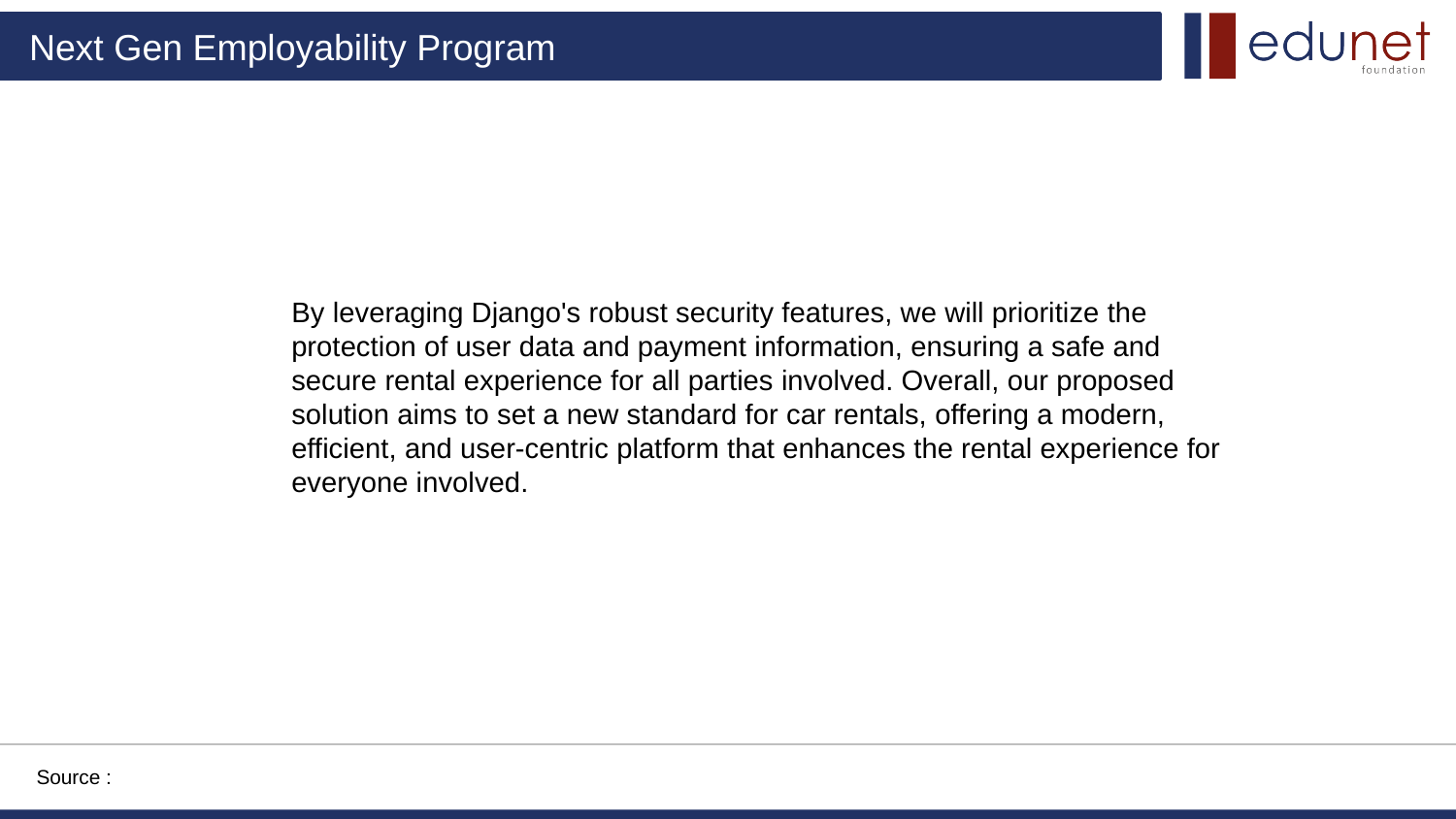

By leveraging Django's robust security features, we will prioritize the protection of user data and payment information, ensuring a safe and secure rental experience for all parties involved. Overall, our proposed solution aims to set a new standard for car rentals, offering a modern, efficient, and user-centric platform that enhances the rental experience for everyone involved.
Source :